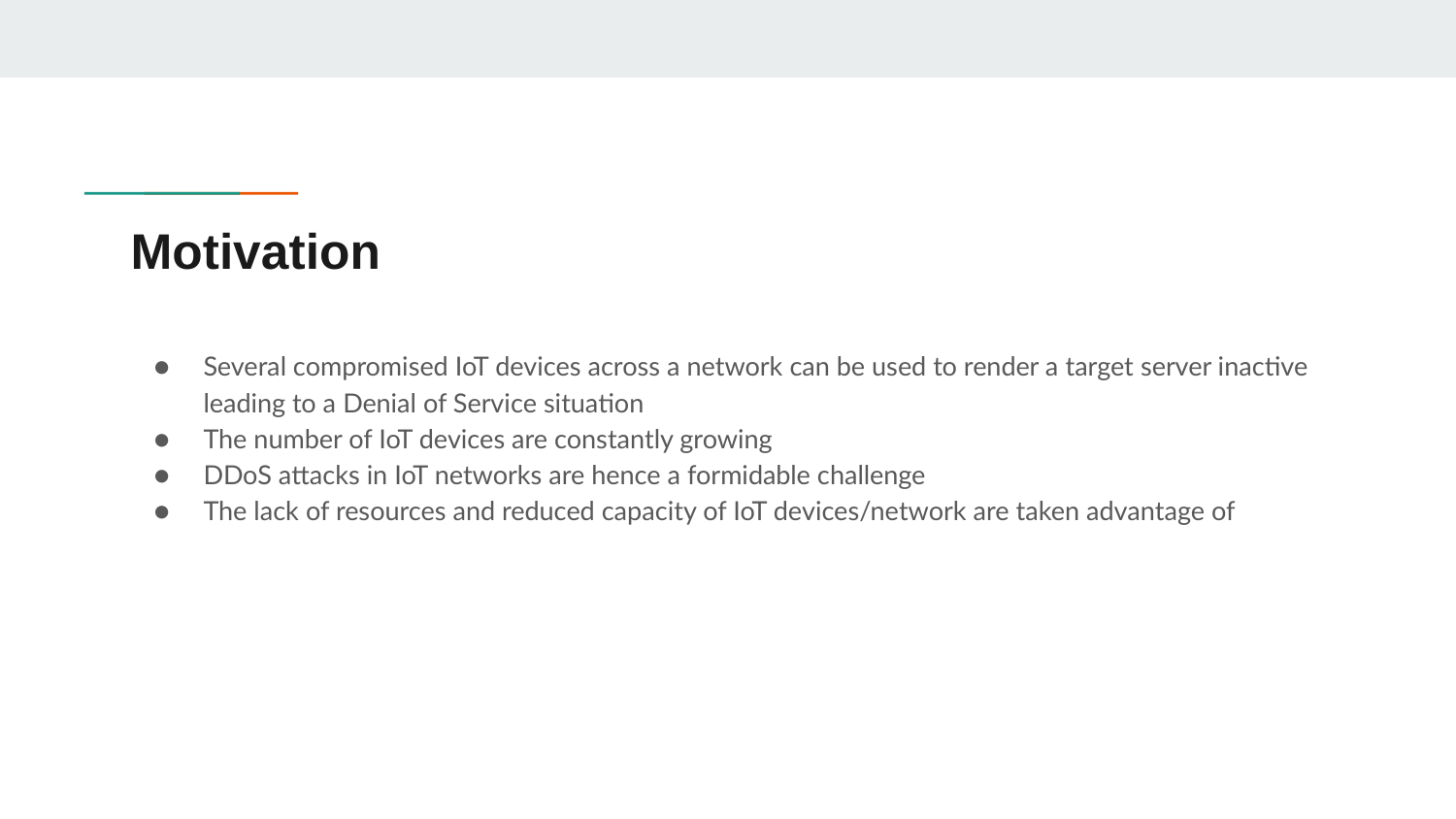

# Motivation
Several compromised IoT devices across a network can be used to render a target server inactive leading to a Denial of Service situation
The number of IoT devices are constantly growing
DDoS attacks in IoT networks are hence a formidable challenge
The lack of resources and reduced capacity of IoT devices/network are taken advantage of